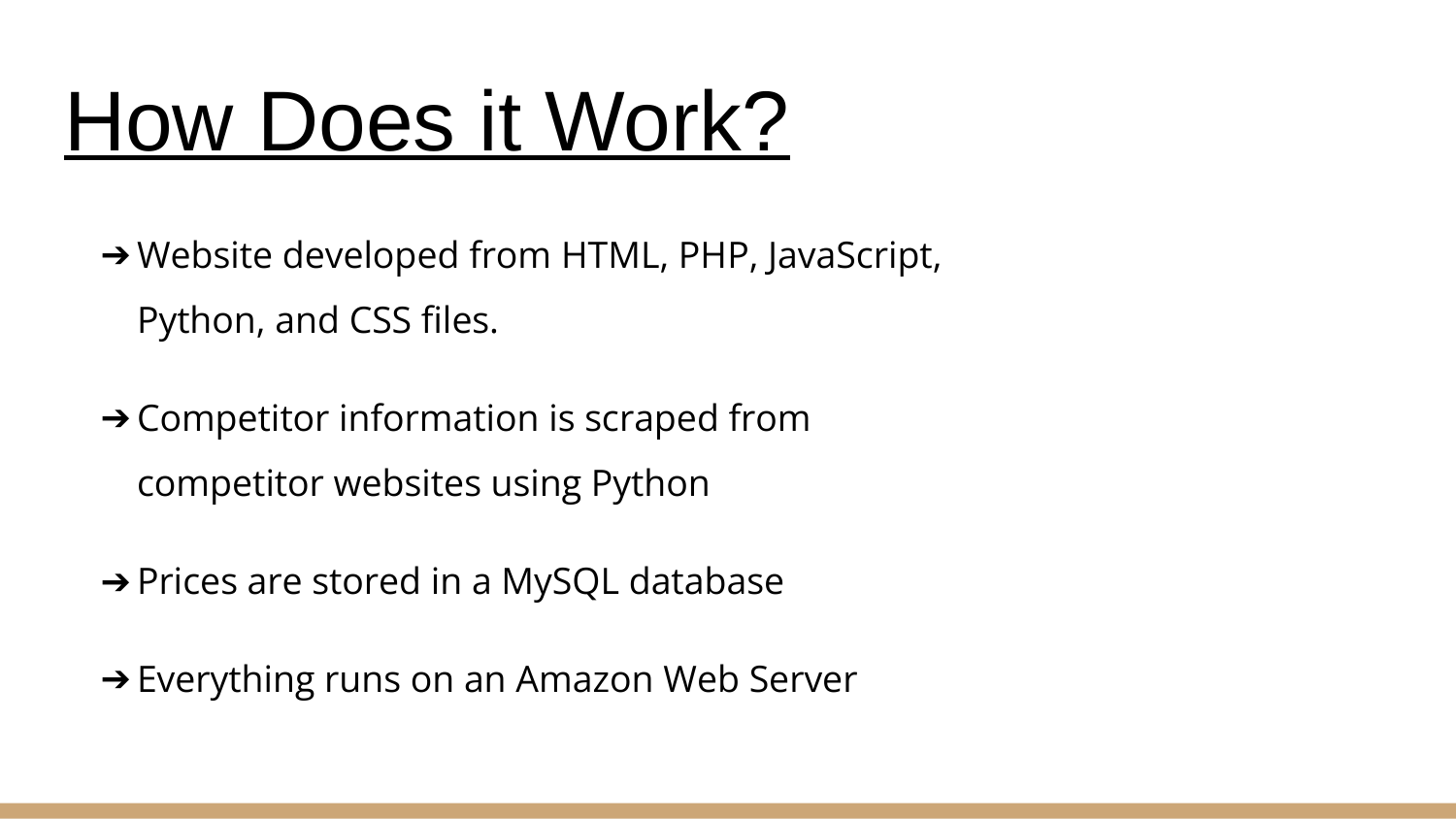

# How Does it Work?
Website developed from HTML, PHP, JavaScript, Python, and CSS files.
Competitor information is scraped from competitor websites using Python
Prices are stored in a MySQL database
Everything runs on an Amazon Web Server